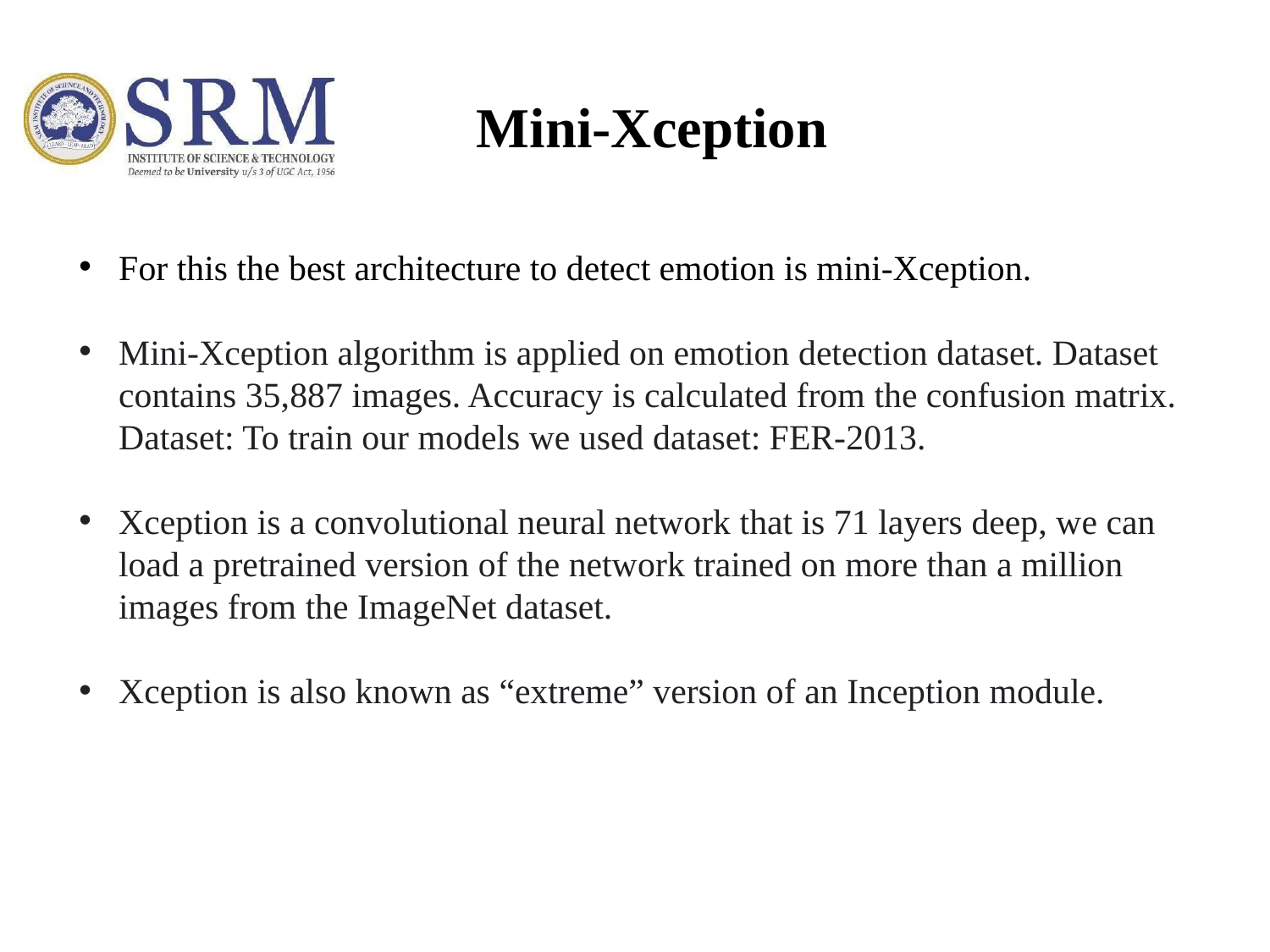

# Mini-Xception
For this the best architecture to detect emotion is mini-Xception.

Mini-Xception algorithm is applied on emotion detection dataset. Dataset contains 35,887 images. Accuracy is calculated from the confusion matrix. Dataset: To train our models we used dataset: FER-2013.

Xception is a convolutional neural network that is 71 layers deep, we can load a pretrained version of the network trained on more than a million images from the ImageNet dataset.

Xception is also known as “extreme” version of an Inception module.